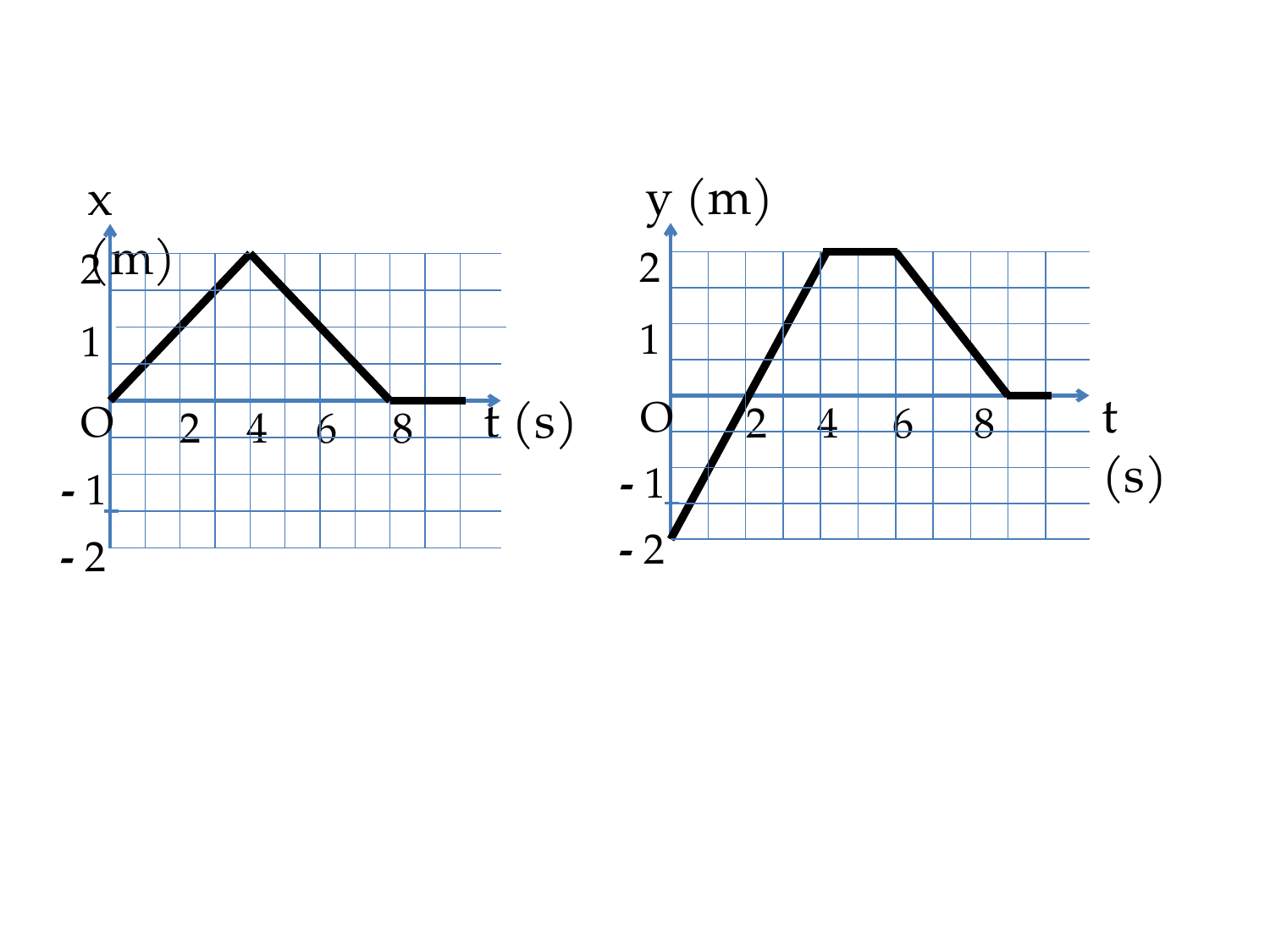

y (m)
x (m)
2
2
1
1
t (s)
t (s)
O
O
2
4
6
8
2
4
6
8
- 1
- 1
- 2
- 2